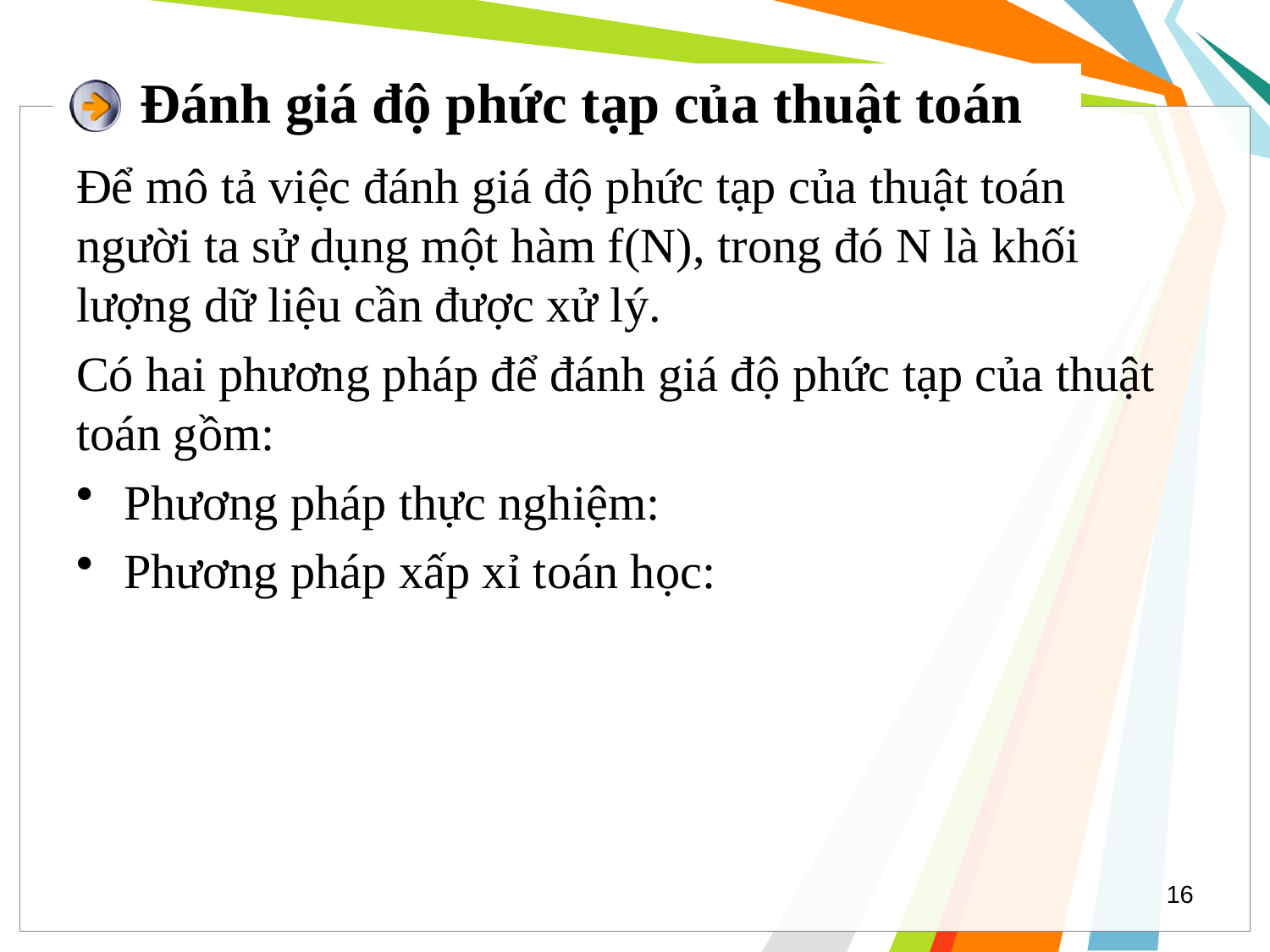

# Đánh giá độ phức tạp của thuật toán
Để mô tả việc đánh giá độ phức tạp của thuật toán người ta sử dụng một hàm f(N), trong đó N là khối lượng dữ liệu cần được xử lý.
Có hai phương pháp để đánh giá độ phức tạp của thuật toán gồm:
Phương pháp thực nghiệm:
Phương pháp xấp xỉ toán học:

16